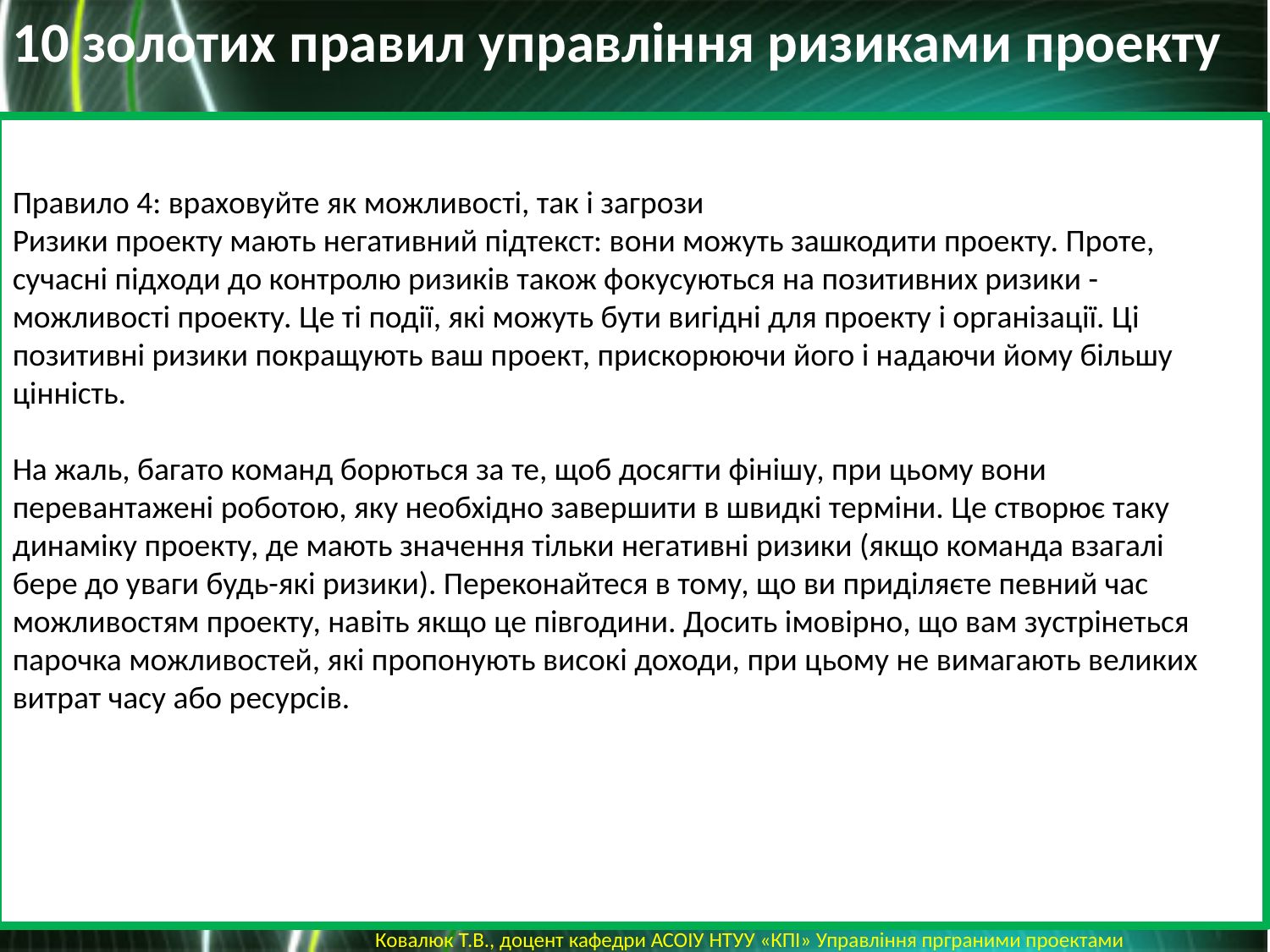

10 золотих правил управління ризиками проекту
Правило 4: враховуйте як можливості, так і загрози
Ризики проекту мають негативний підтекст: вони можуть зашкодити проекту. Проте, сучасні підходи до контролю ризиків також фокусуються на позитивних ризики - можливості проекту. Це ті події, які можуть бути вигідні для проекту і організації. Ці позитивні ризики покращують ваш проект, прискорюючи його і надаючи йому більшу цінність.

На жаль, багато команд борються за те, щоб досягти фінішу, при цьому вони перевантажені роботою, яку необхідно завершити в швидкі терміни. Це створює таку динаміку проекту, де мають значення тільки негативні ризики (якщо команда взагалі бере до уваги будь-які ризики). Переконайтеся в тому, що ви приділяєте певний час можливостям проекту, навіть якщо це півгодини. Досить імовірно, що вам зустрінеться парочка можливостей, які пропонують високі доходи, при цьому не вимагають великих витрат часу або ресурсів.